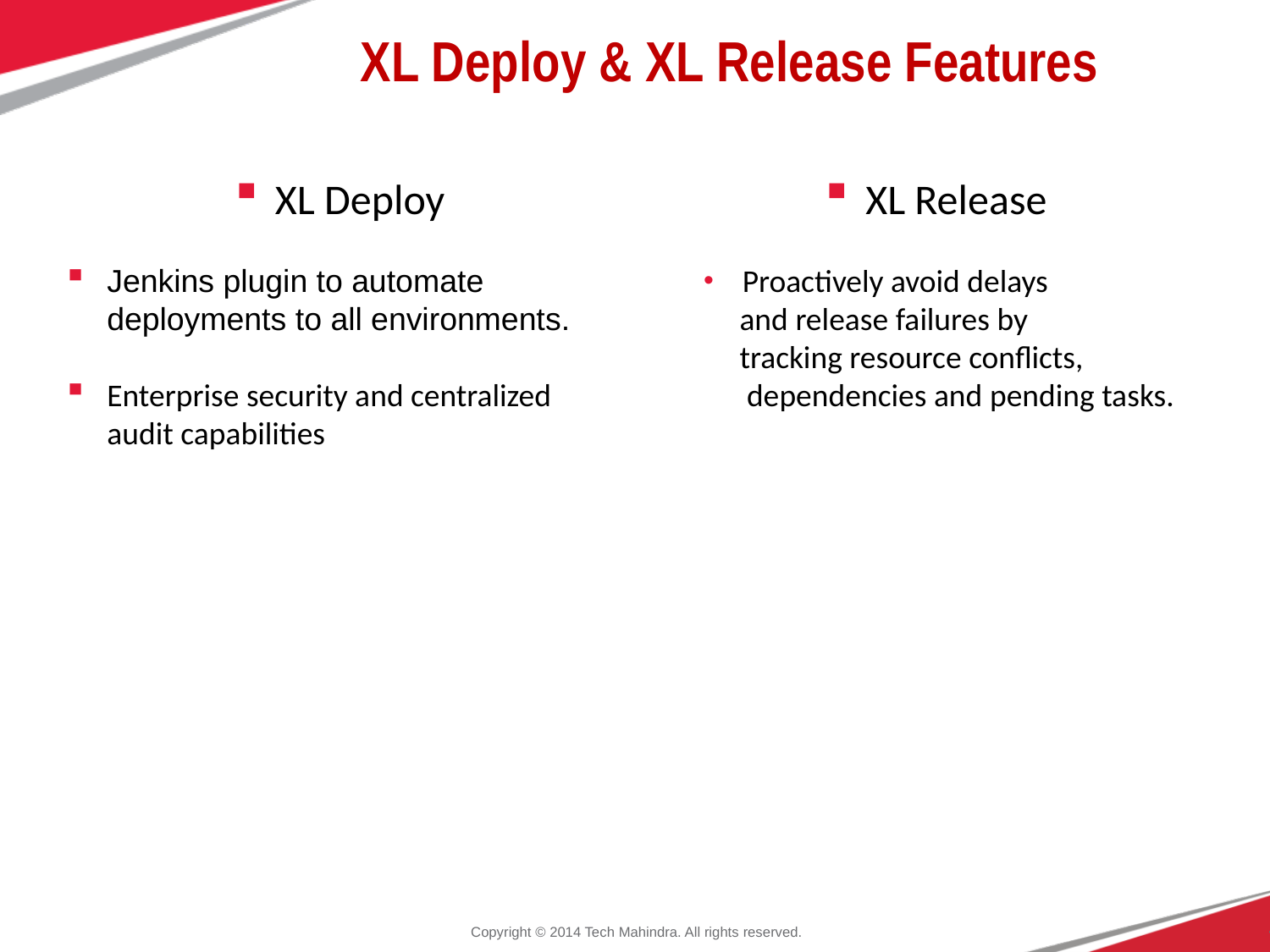

# XL Deploy & XL Release Features
XL Deploy

Jenkins plugin to automate deployments to all environments.

Enterprise security and centralized audit capabilities

XL Release

Proactively avoid delays
     and release failures by
     tracking resource conflicts,
      dependencies and pending tasks.